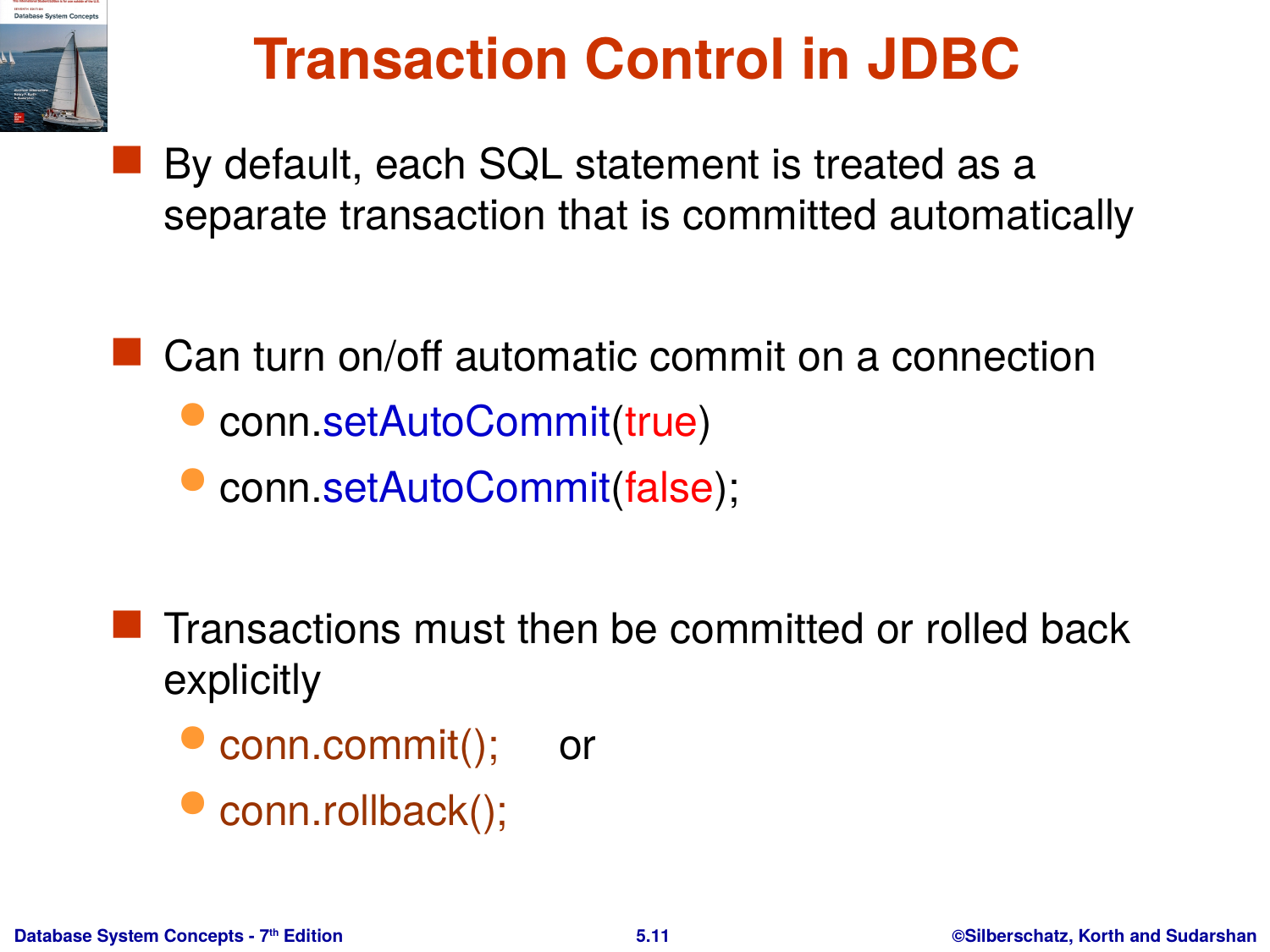

# Transaction Control in JDBC
By default, each SQL statement is treated as a separate transaction that is committed automatically

Can turn on/off automatic commit on a connection
conn.setAutoCommit(true)
conn.setAutoCommit(false);

Transactions must then be committed or rolled back explicitly
conn.commit();     or
conn.rollback();